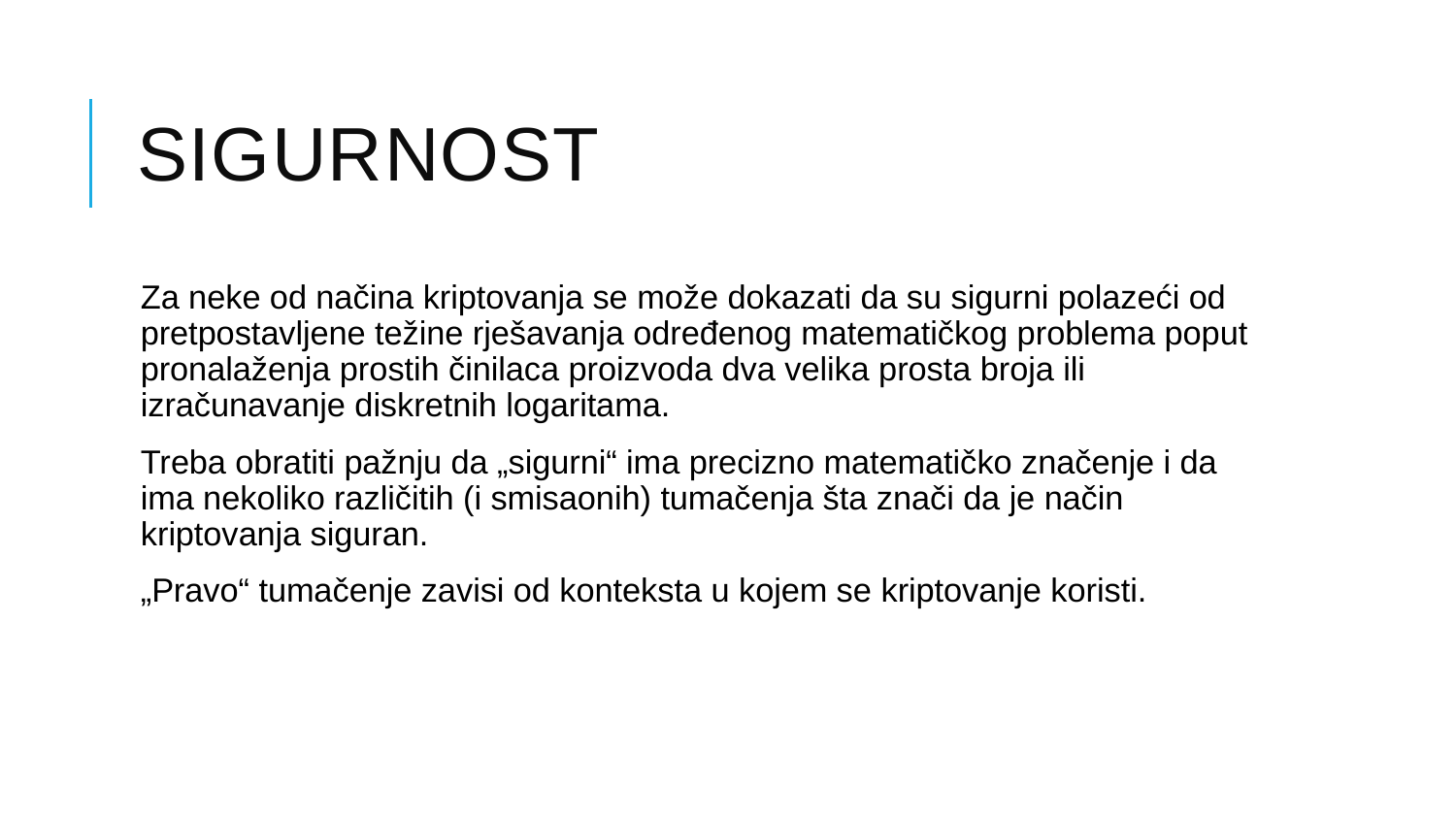

# Sigurnost
Za neke od načina kriptovanja se može dokazati da su sigurni polazeći od pretpostavljene težine rješavanja određenog matematičkog problema poput pronalaženja prostih činilaca proizvoda dva velika prosta broja ili izračunavanje diskretnih logaritama.
Treba obratiti pažnju da „sigurni“ ima precizno matematičko značenje i da ima nekoliko različitih (i smisaonih) tumačenja šta znači da je način kriptovanja siguran.
„Pravo“ tumačenje zavisi od konteksta u kojem se kriptovanje koristi.